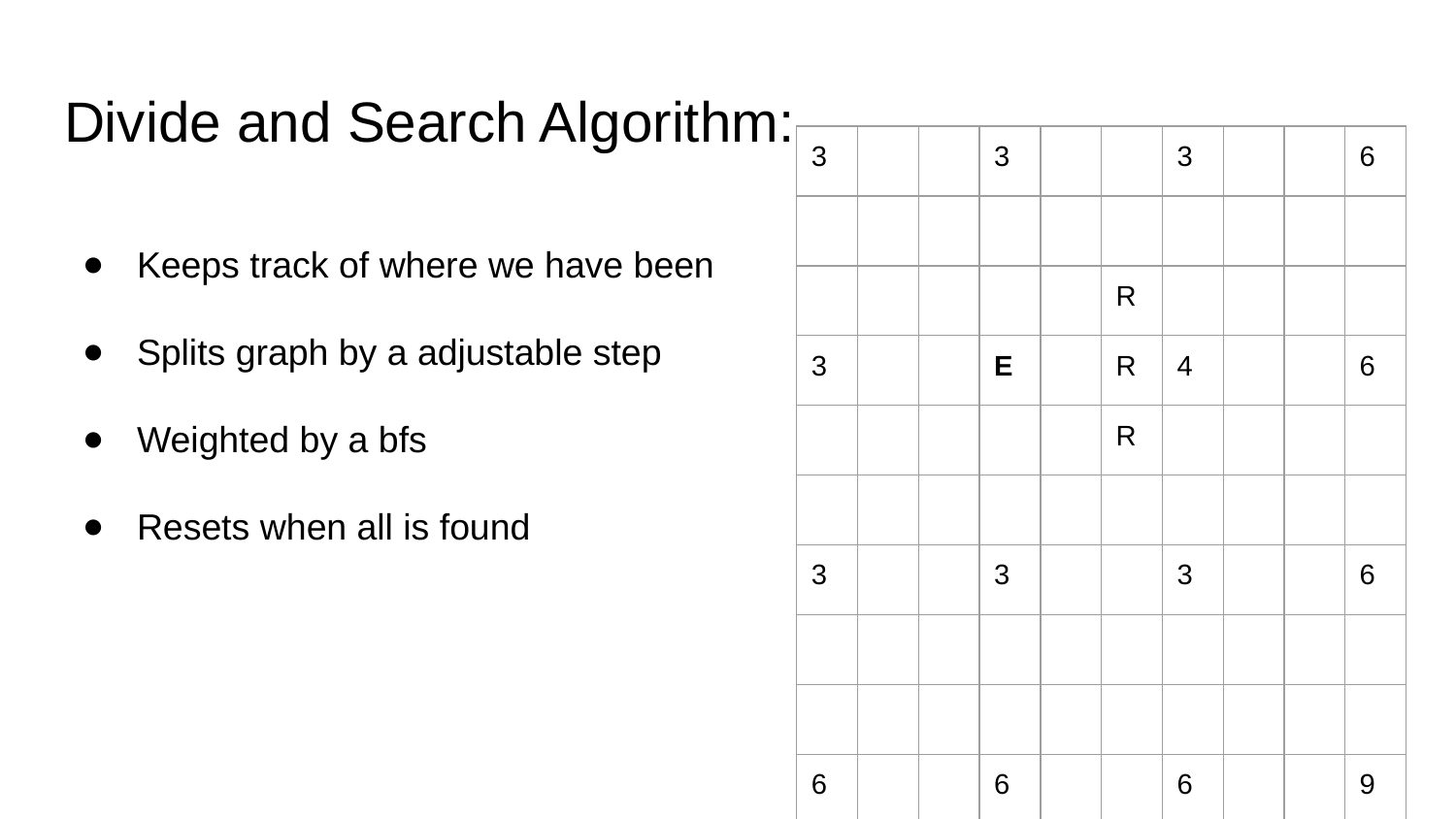

# Divide and Search Algorithm:
| 3 |  |  | 3 |  |  | 3 |  |  | 6 |
| --- | --- | --- | --- | --- | --- | --- | --- | --- | --- |
|  |  |  |  |  |  |  |  |  |  |
|  |  |  |  |  | R |  |  |  |  |
| 3 |  |  | E |  | R | 4 |  |  | 6 |
|  |  |  |  |  | R |  |  |  |  |
|  |  |  |  |  |  |  |  |  |  |
| 3 |  |  | 3 |  |  | 3 |  |  | 6 |
|  |  |  |  |  |  |  |  |  |  |
|  |  |  |  |  |  |  |  |  |  |
| 6 |  |  | 6 |  |  | 6 |  |  | 9 |
Keeps track of where we have been
Splits graph by a adjustable step
Weighted by a bfs
Resets when all is found